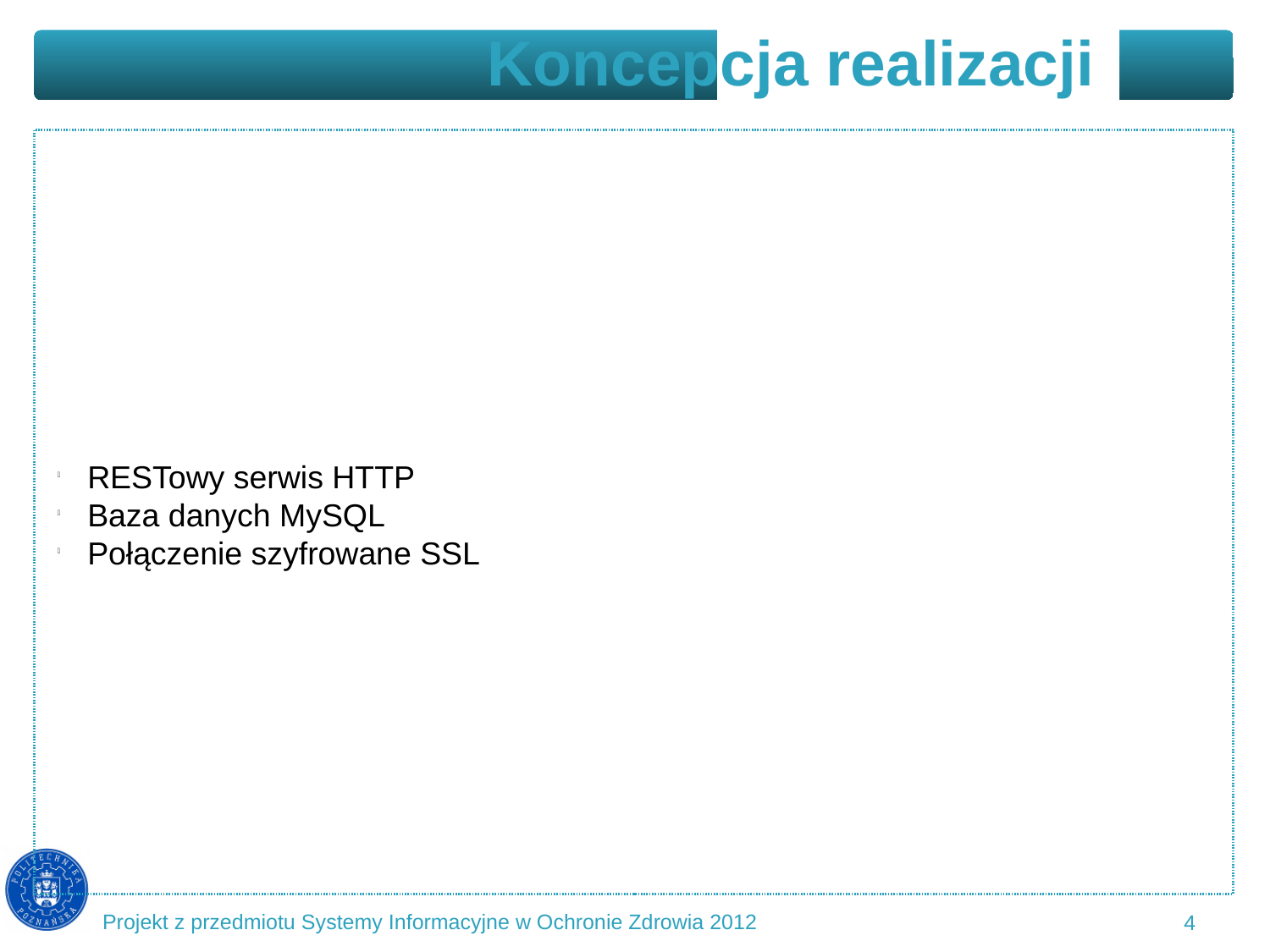

RESTowy serwis HTTP
Baza danych MySQL
Połączenie szyfrowane SSL
4
Projekt z przedmiotu Systemy Informacyjne w Ochronie Zdrowia 2012